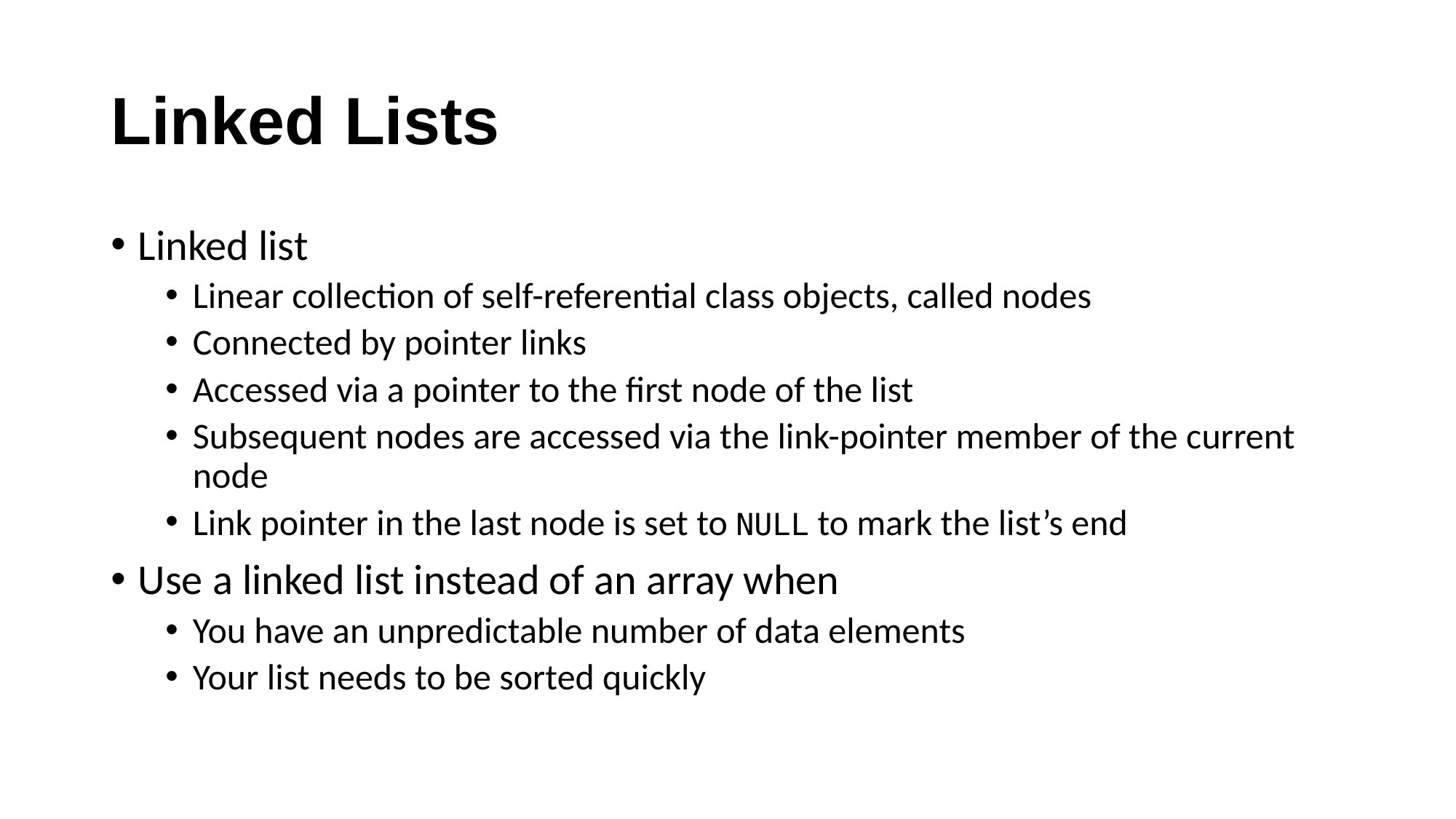

# Linked Lists
Linked list
Linear collection of self-referential class objects, called nodes
Connected by pointer links
Accessed via a pointer to the first node of the list
Subsequent nodes are accessed via the link-pointer member of the current node
Link pointer in the last node is set to NULL to mark the list’s end
Use a linked list instead of an array when
You have an unpredictable number of data elements
Your list needs to be sorted quickly